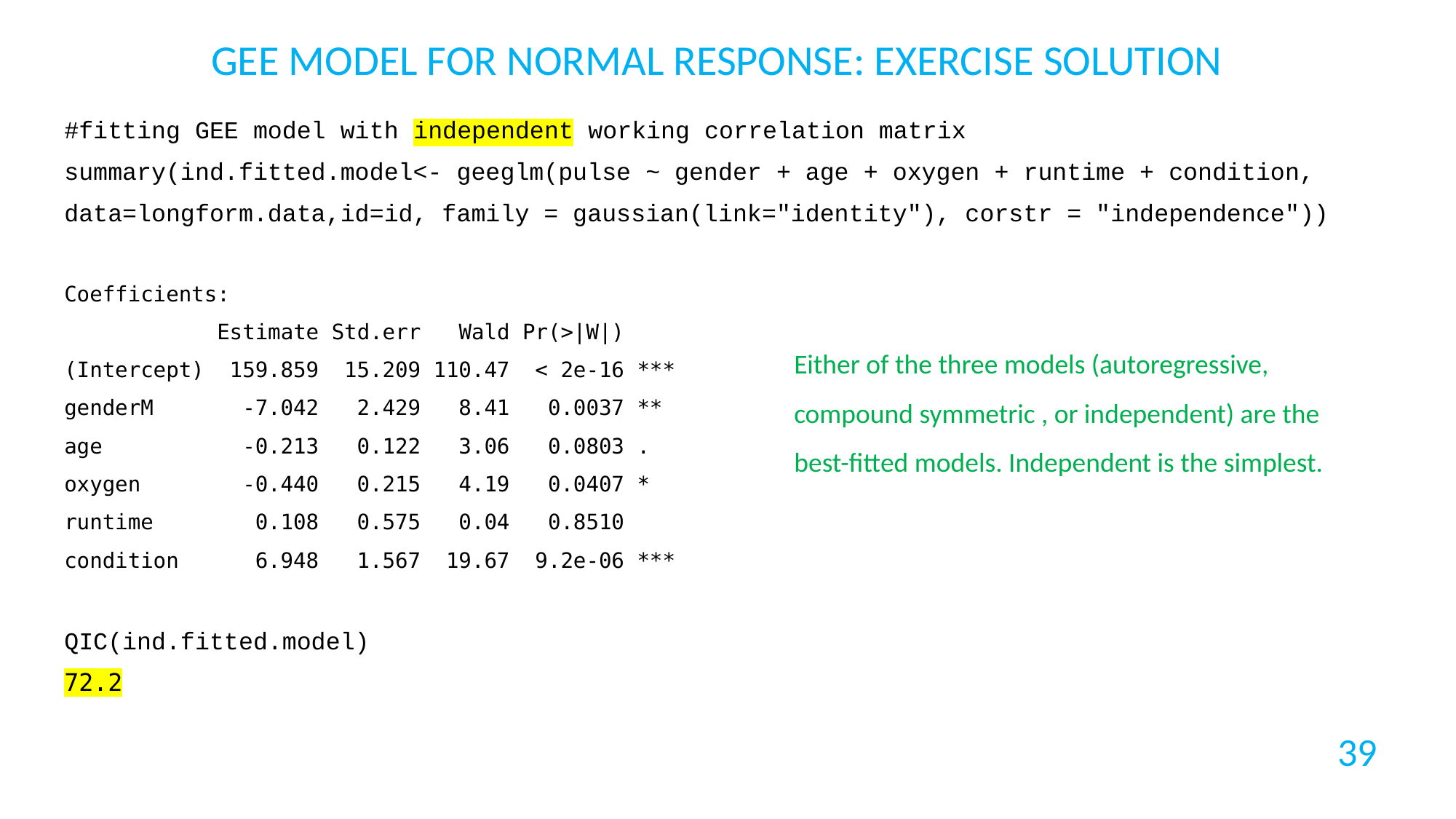

GEE MODEL FOR NORMAL RESPONSE: Exercise solution
#fitting GEE model with independent working correlation matrix
summary(ind.fitted.model<- geeglm(pulse ~ gender + age + oxygen + runtime + condition,
data=longform.data,id=id, family = gaussian(link="identity"), corstr = "independence"))

Coefficients:
            Estimate Std.err   Wald Pr(>|W|)
(Intercept)  159.859  15.209 110.47  < 2e-16 ***
genderM       -7.042   2.429   8.41   0.0037 **
age           -0.213   0.122   3.06   0.0803 .
oxygen        -0.440   0.215   4.19   0.0407 *
runtime        0.108   0.575   0.04   0.8510
condition      6.948   1.567  19.67  9.2e-06 ***

QIC(ind.fitted.model)
72.2

Either of the three models (autoregressive, compound symmetric , or independent) are the best-fitted models. Independent is the simplest.
39